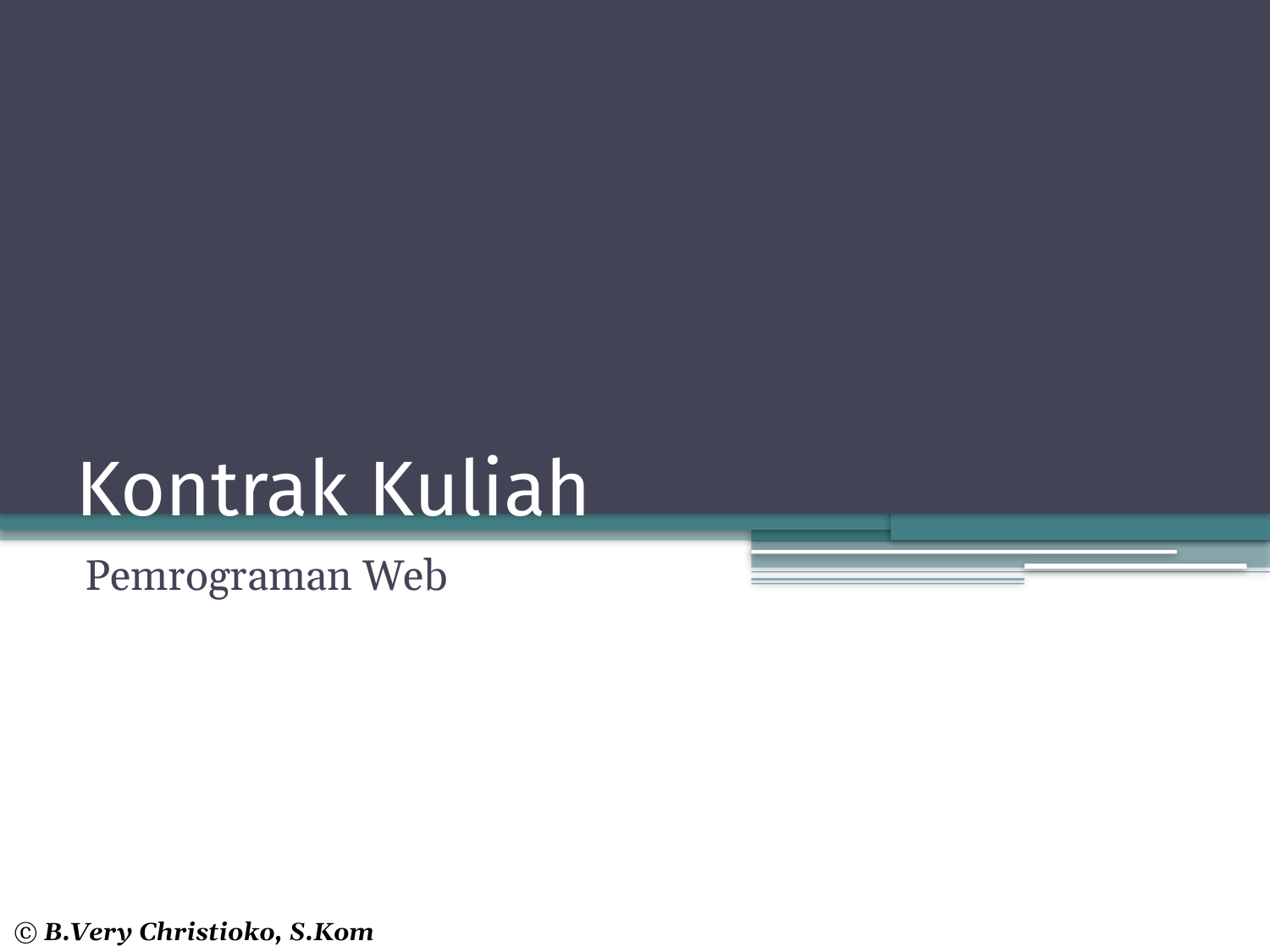

# Kontrak Kuliah
Pemrograman Web
© B.Very Christioko, S.Kom